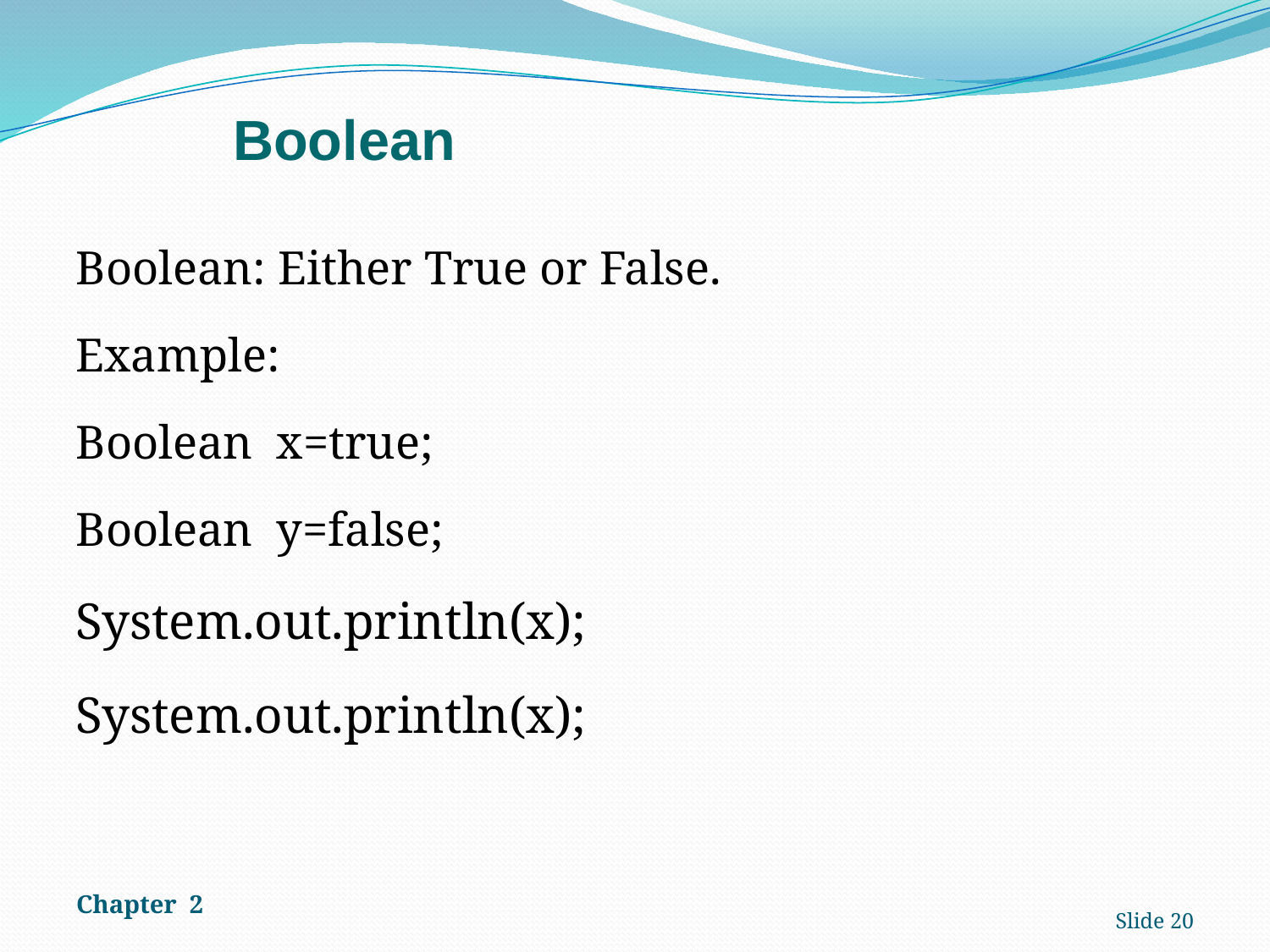

# Boolean
Boolean: Either True or False.
Example:
Boolean  x=true;
Boolean  y=false;
System.out.println(x);
System.out.println(x);

Chapter  2
Slide 20